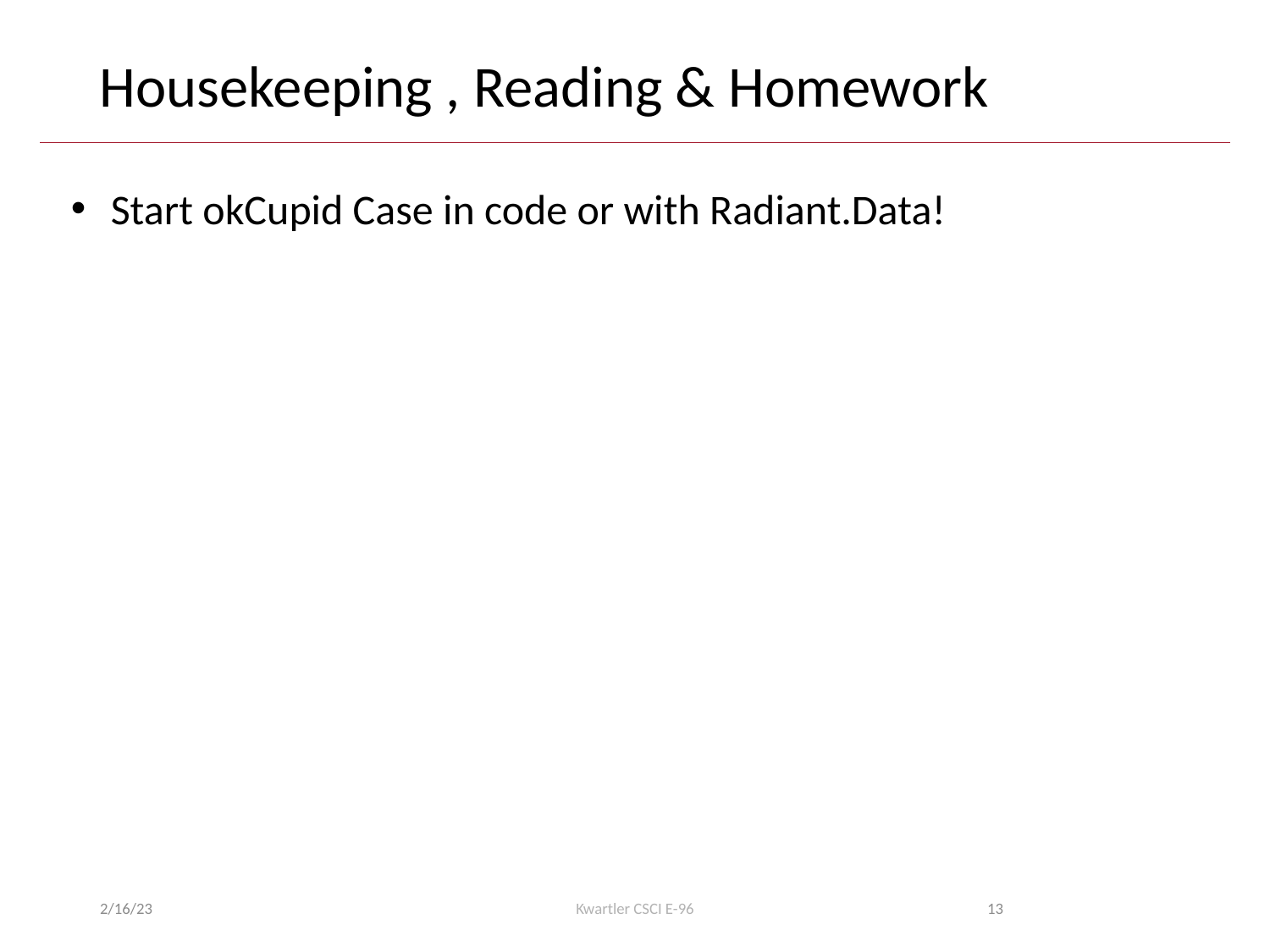

# Housekeeping , Reading & Homework

Start okCupid Case in code or with Radiant.Data!
2/16/23
Kwartler CSCI E-96
13